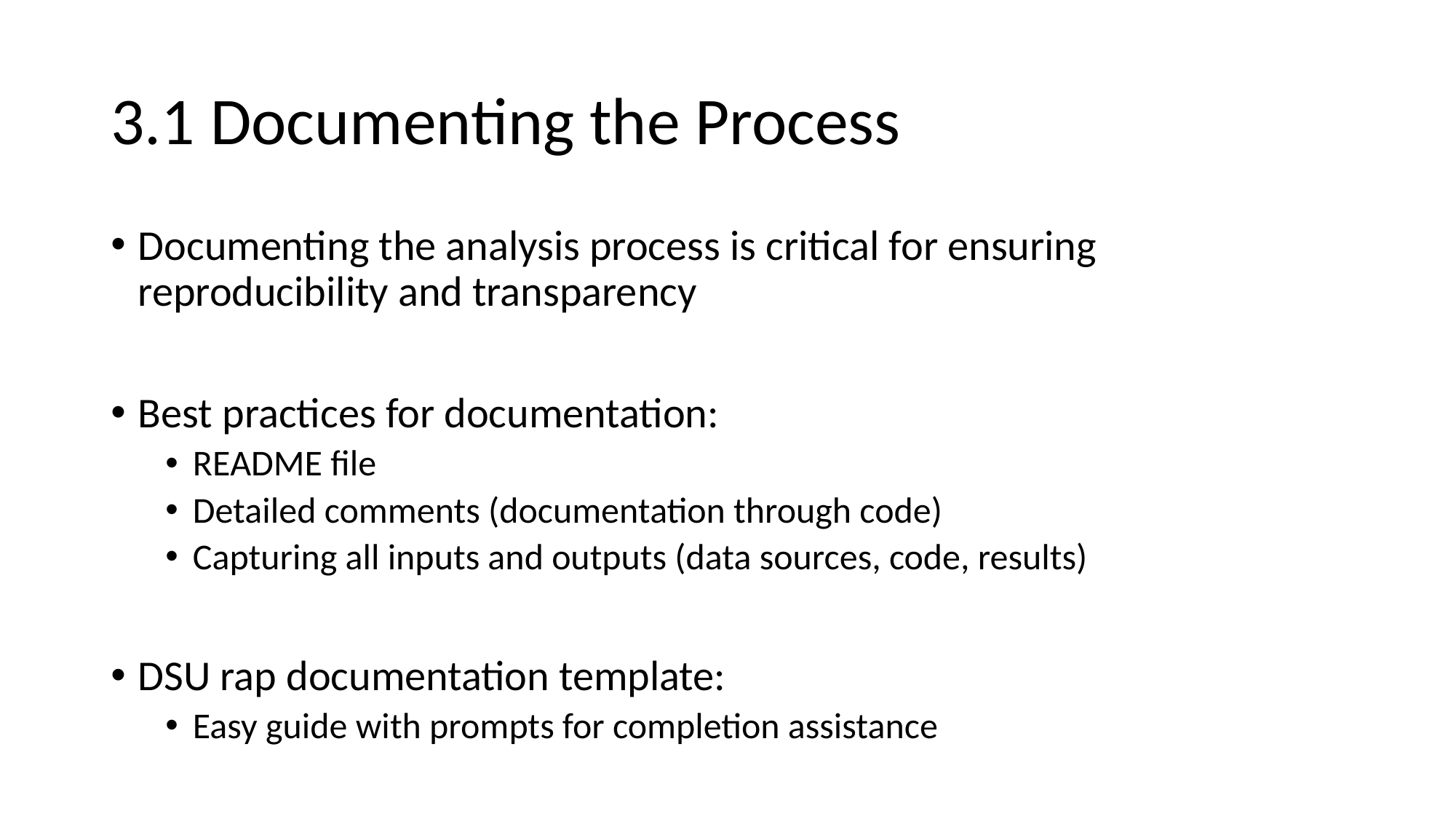

# 3.1 Documenting the Process
Documenting the analysis process is critical for ensuring reproducibility and transparency

Best practices for documentation:
README file
Detailed comments (documentation through code)
Capturing all inputs and outputs (data sources, code, results)

DSU rap documentation template:
Easy guide with prompts for completion assistance